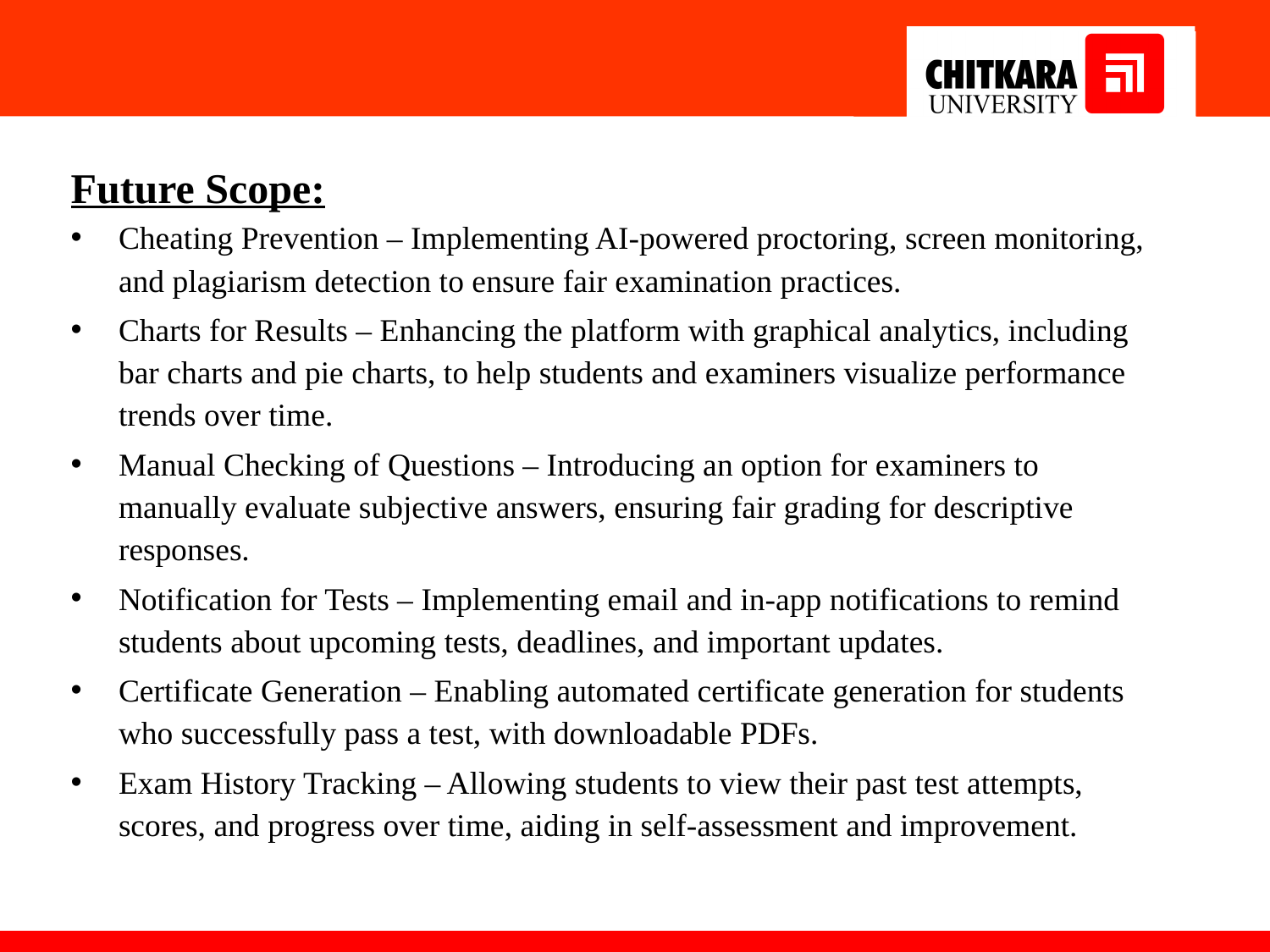

Future Scope:
Cheating Prevention – Implementing AI-powered proctoring, screen monitoring, and plagiarism detection to ensure fair examination practices.
Charts for Results – Enhancing the platform with graphical analytics, including bar charts and pie charts, to help students and examiners visualize performance trends over time.
Manual Checking of Questions – Introducing an option for examiners to manually evaluate subjective answers, ensuring fair grading for descriptive responses.
Notification for Tests – Implementing email and in-app notifications to remind students about upcoming tests, deadlines, and important updates.
Certificate Generation – Enabling automated certificate generation for students who successfully pass a test, with downloadable PDFs.
Exam History Tracking – Allowing students to view their past test attempts, scores, and progress over time, aiding in self-assessment and improvement.